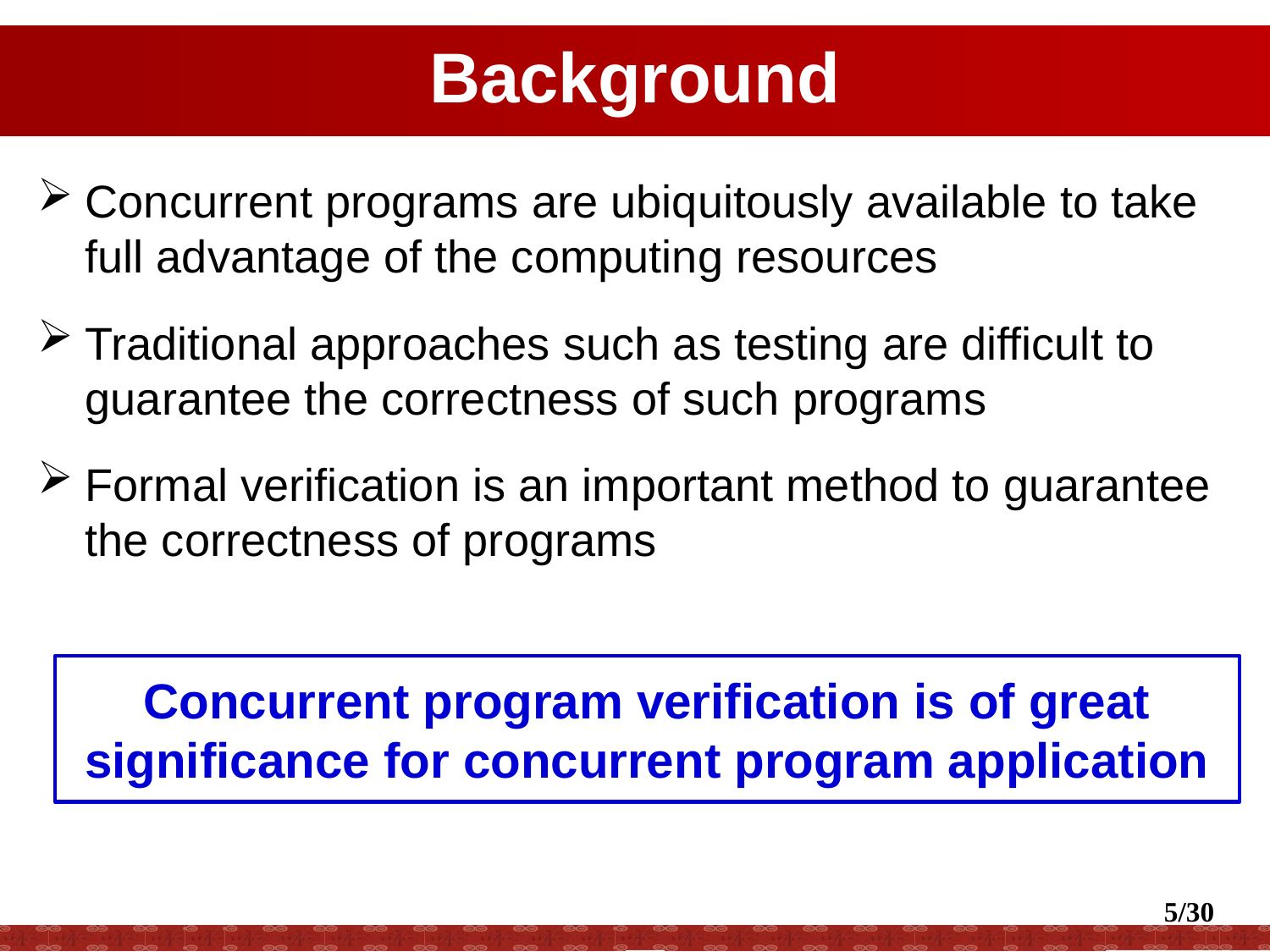

# Background
Concurrent programs are ubiquitously available to take full advantage of the computing resources
Traditional approaches such as testing are difficult to guarantee the correctness of such programs
Formal verification is an important method to guarantee the correctness of programs

Concurrent program verification is of great significance for concurrent program application